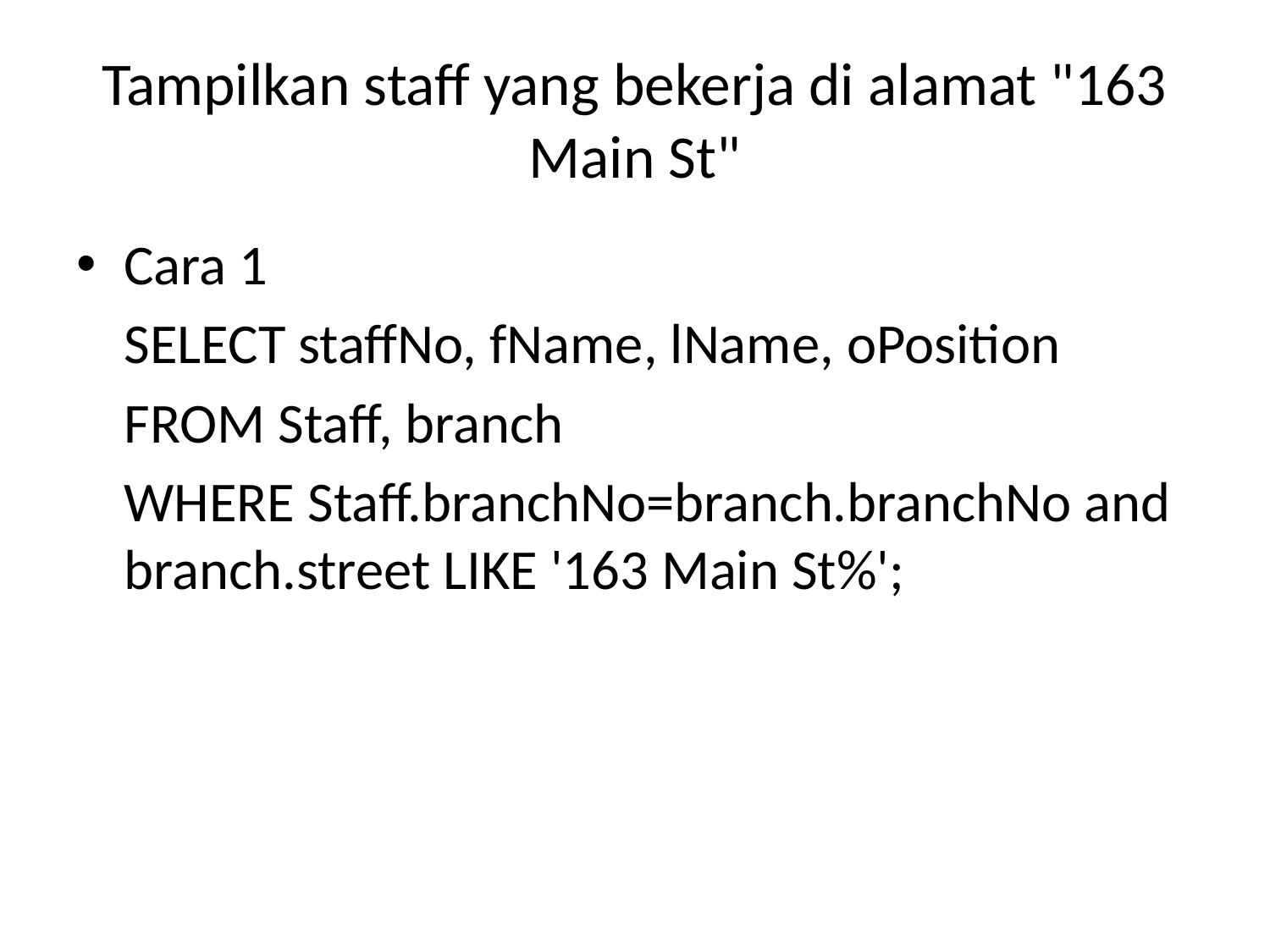

# Tampilkan staff yang bekerja di alamat "163 Main St"
Cara 1
	SELECT staffNo, fName, lName, oPosition
	FROM Staff, branch
	WHERE Staff.branchNo=branch.branchNo and branch.street LIKE '163 Main St%';